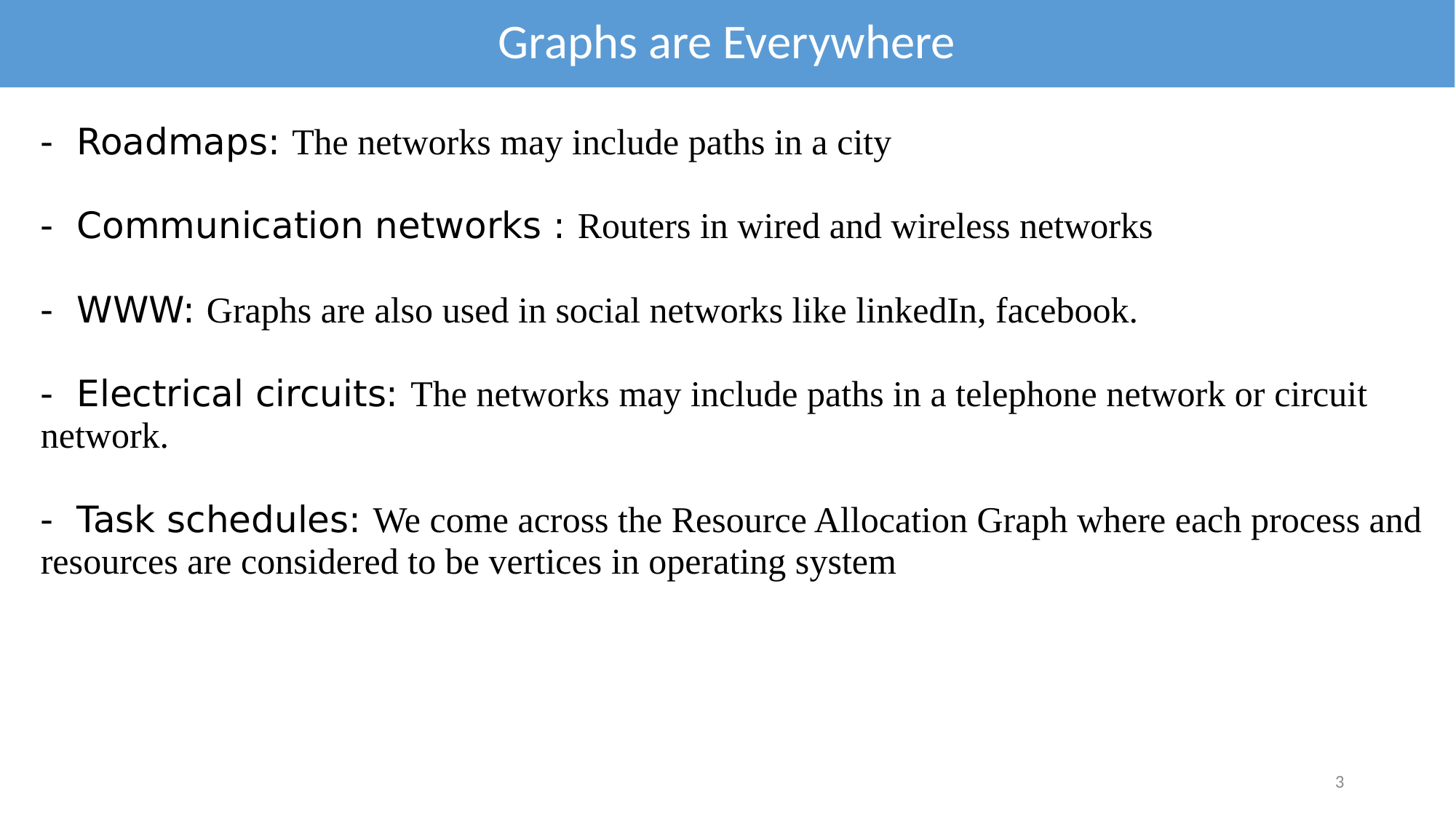

Graphs are Everywhere
-  Roadmaps: The networks may include paths in a city

-  Communication networks : Routers in wired and wireless networks

-  WWW: Graphs are also used in social networks like linkedIn, facebook.

-  Electrical circuits: The networks may include paths in a telephone network or circuit network.

-  Task schedules: We come across the Resource Allocation Graph where each process and resources are considered to be vertices in operating system

3